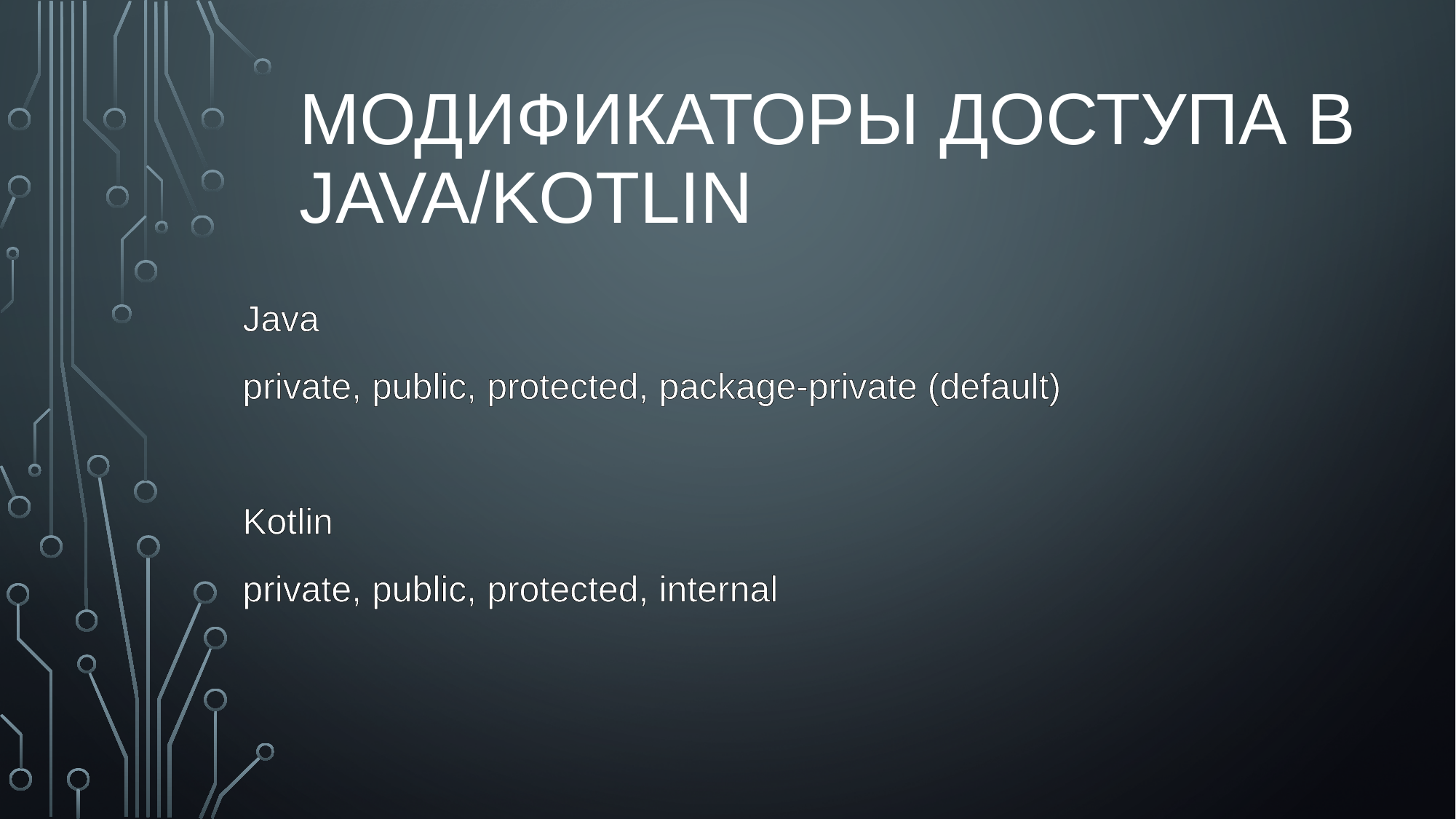

# Модификаторы доступа в Java/Kotlin
Java
private, public, protected, package-private (default)

Kotlin
private, public, protected, internal